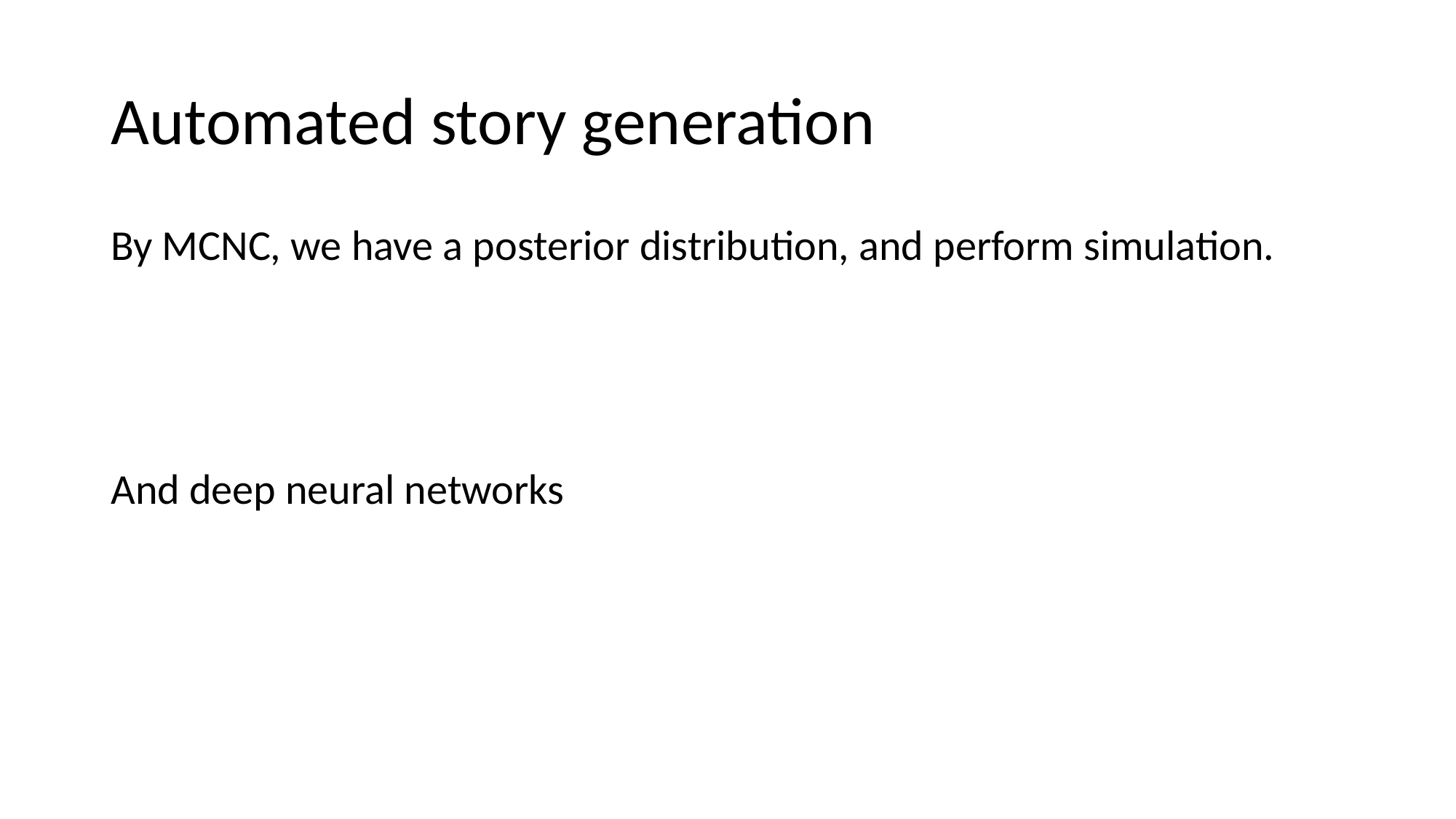

# Automated story generation
By MCNC, we have a posterior distribution, and perform simulation.

And deep neural networks